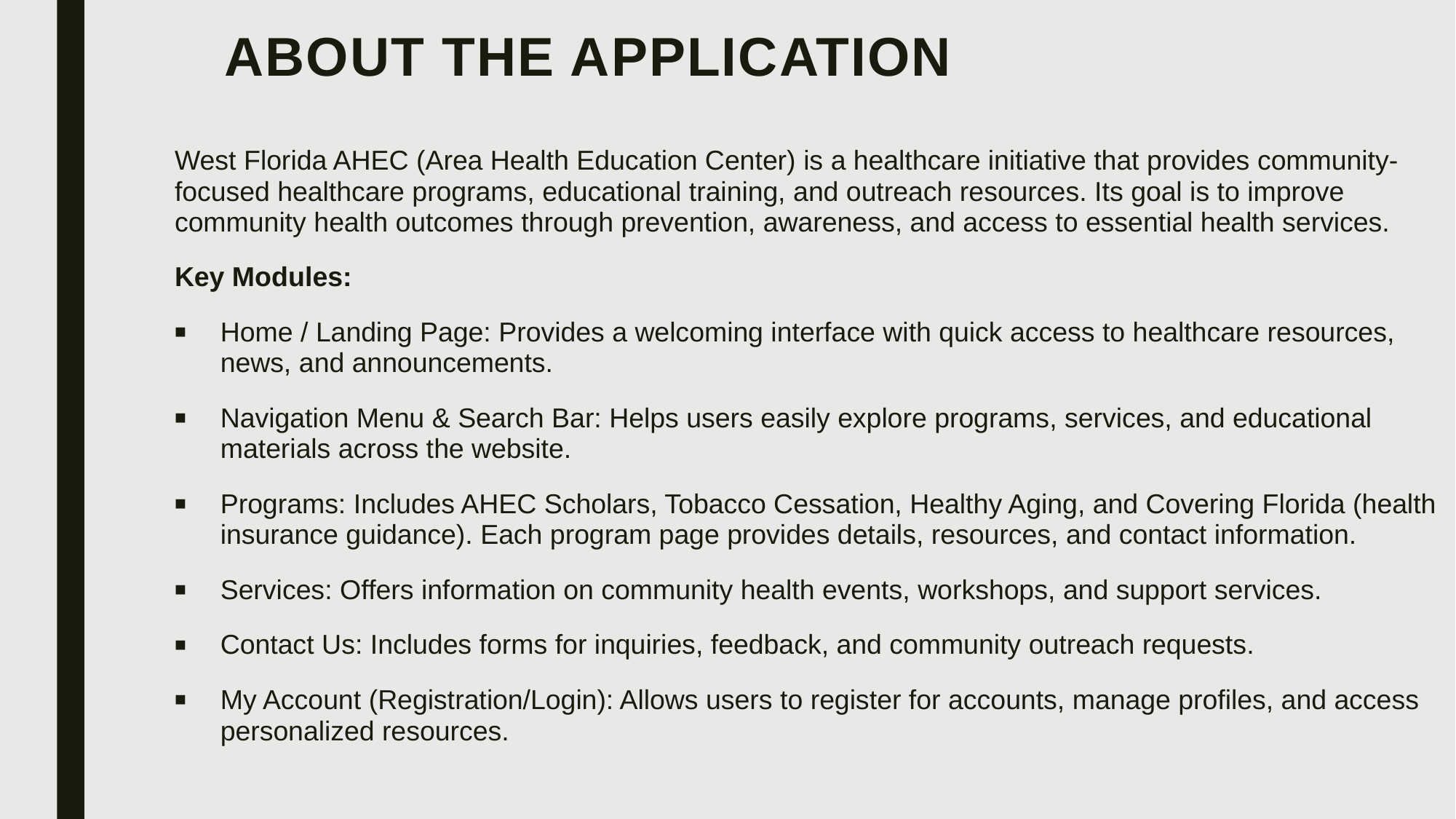

# About the Application
West Florida AHEC (Area Health Education Center) is a healthcare initiative that provides community-focused healthcare programs, educational training, and outreach resources. Its goal is to improve community health outcomes through prevention, awareness, and access to essential health services.
Key Modules:
Home / Landing Page: Provides a welcoming interface with quick access to healthcare resources, news, and announcements.
Navigation Menu & Search Bar: Helps users easily explore programs, services, and educational materials across the website.
Programs: Includes AHEC Scholars, Tobacco Cessation, Healthy Aging, and Covering Florida (health insurance guidance). Each program page provides details, resources, and contact information.
Services: Offers information on community health events, workshops, and support services.
Contact Us: Includes forms for inquiries, feedback, and community outreach requests.
My Account (Registration/Login): Allows users to register for accounts, manage profiles, and access personalized resources.